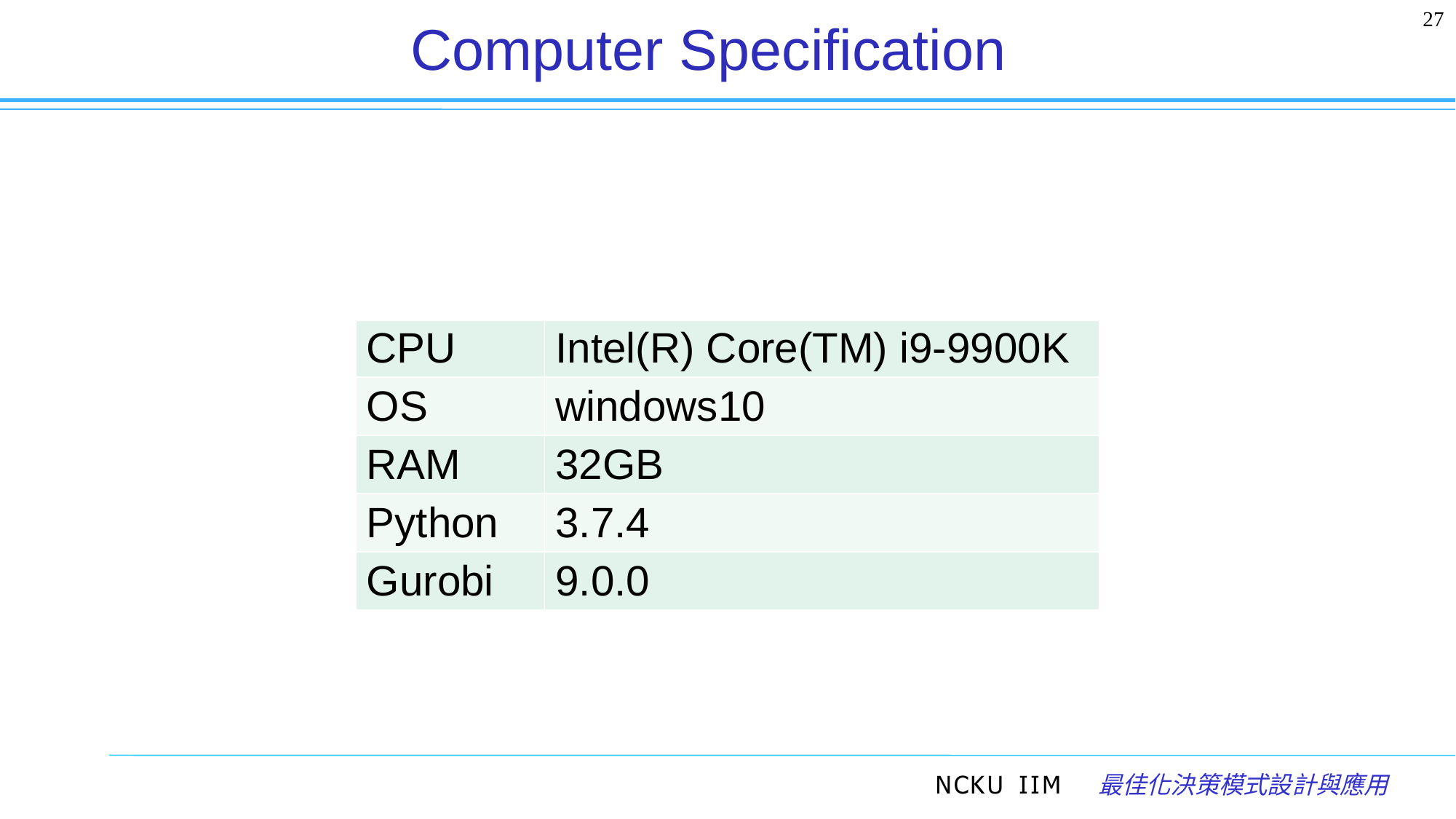

27
# Computer Specification
|  |  |
| --- | --- |
| CPU | Intel(R) Core(TM) i9-9900K |
| OS | windows10 |
| RAM | 32GB |
| Python | 3.7.4 |
| Gurobi | 9.0.0 |